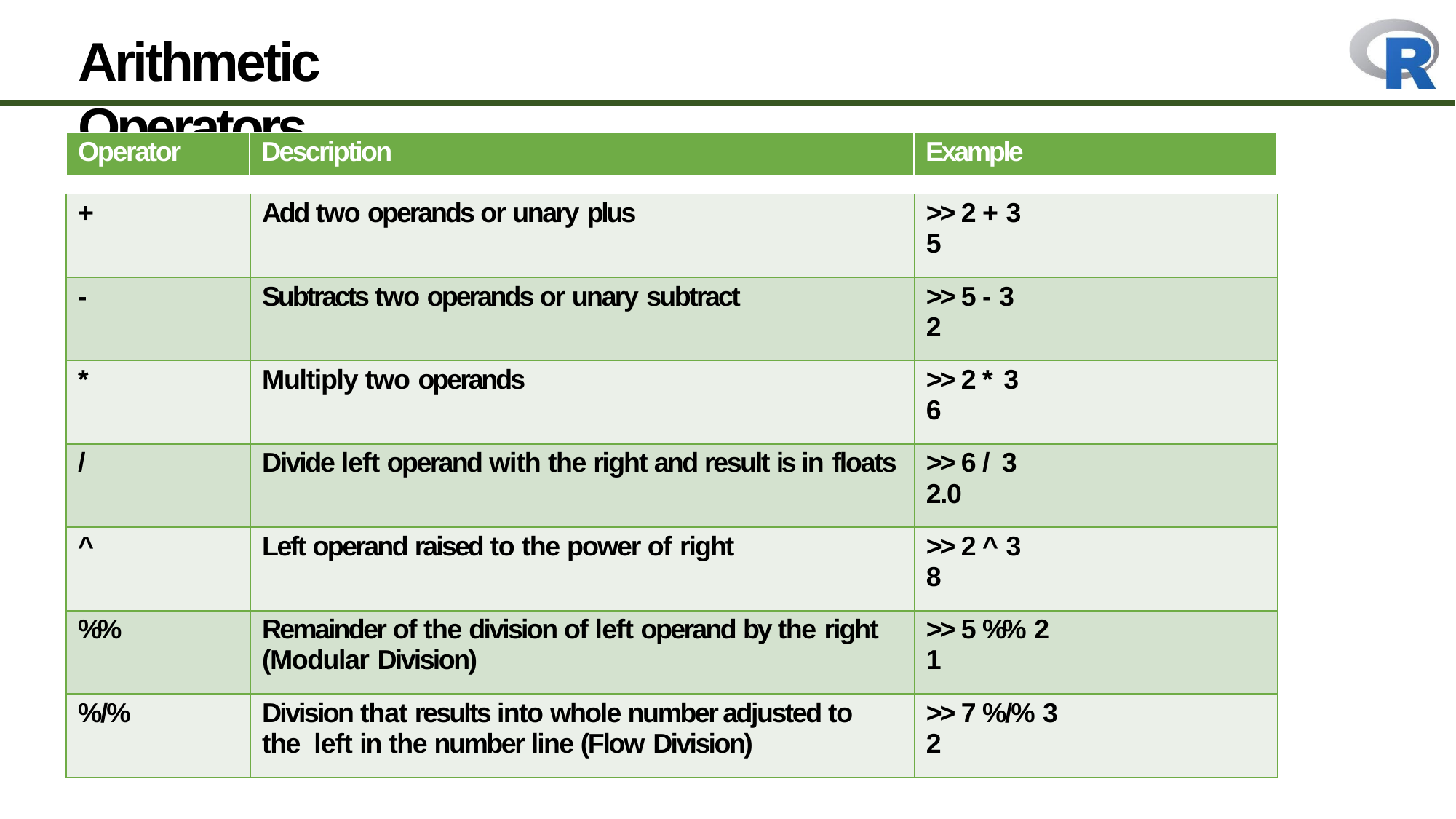

# Arithmetic Operators
| Operator | Description | Example |
| --- | --- | --- |
| + | Add two operands or unary plus | >> 2 + 3 5 |
| --- | --- | --- |
| - | Subtracts two operands or unary subtract | >> 5 - 3 2 |
| \* | Multiply two operands | >> 2 \* 3 6 |
| / | Divide left operand with the right and result is in floats | >> 6 / 3 2.0 |
| ^ | Left operand raised to the power of right | >> 2 ^ 3 8 |
| %% | Remainder of the division of left operand by the right (Modular Division) | >> 5 %% 2 1 |
| %/% | Division that results into whole number adjusted to the left in the number line (Flow Division) | >> 7 %/% 3 2 |